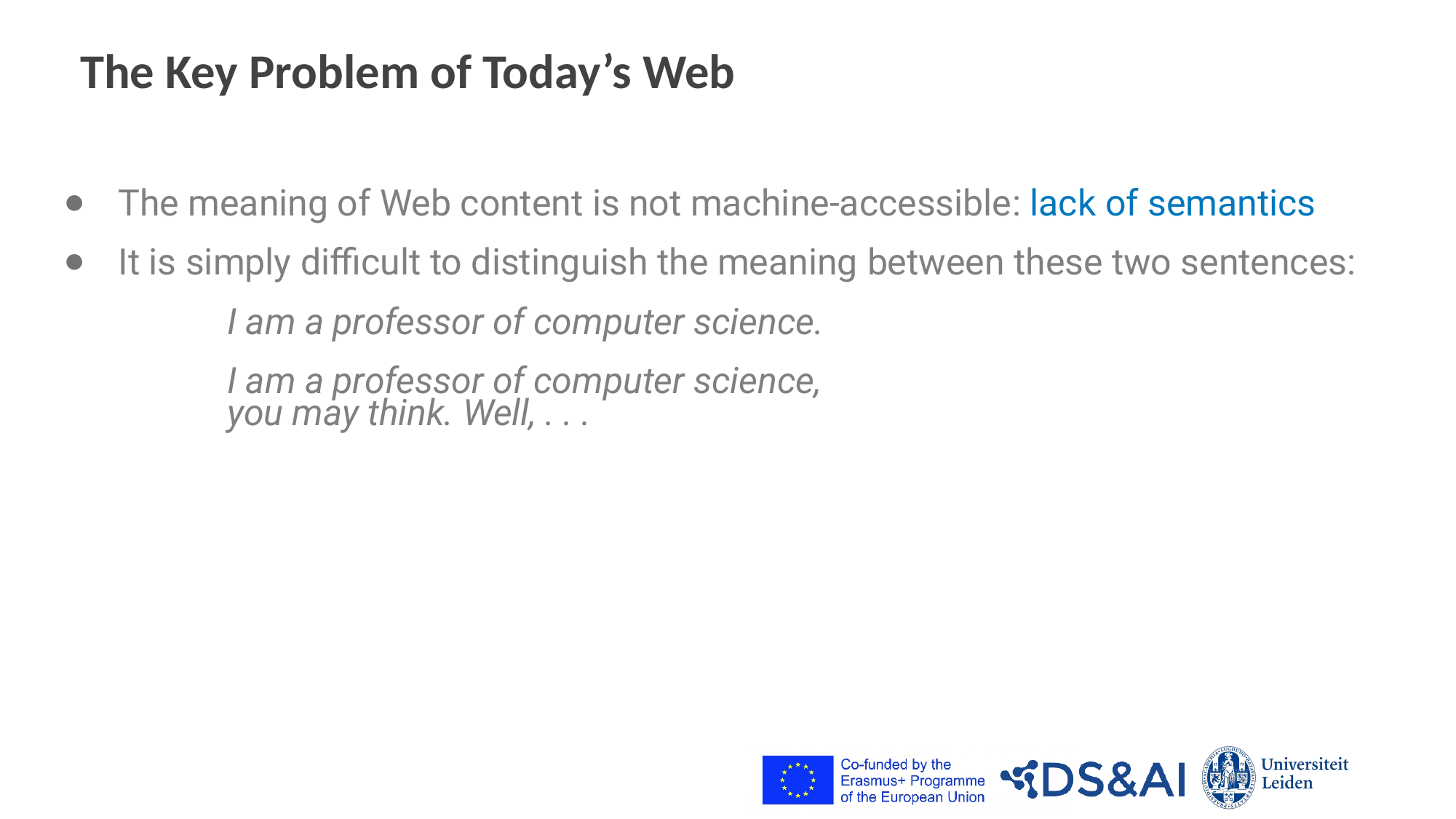

# The Key Problem of Today’s Web
The meaning of Web content is not machine-accessible: lack of semantics
It is simply difficult to distinguish the meaning between these two sentences:
		I am a professor of computer science.
		I am a professor of computer science,
		you may think. Well, . . .
6